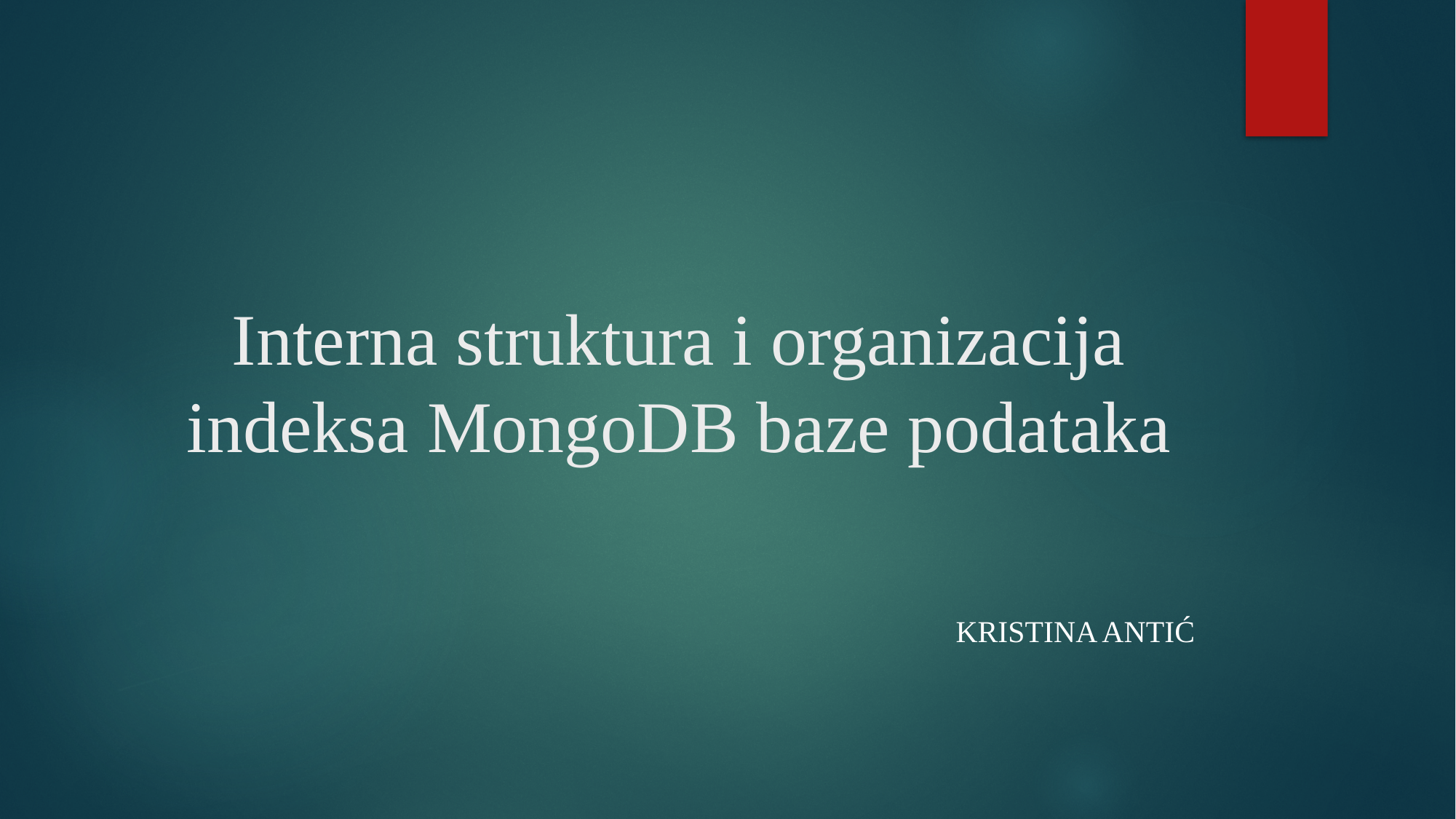

# Interna struktura i organizacija indeksa MongoDB baze podataka
Kristina antić